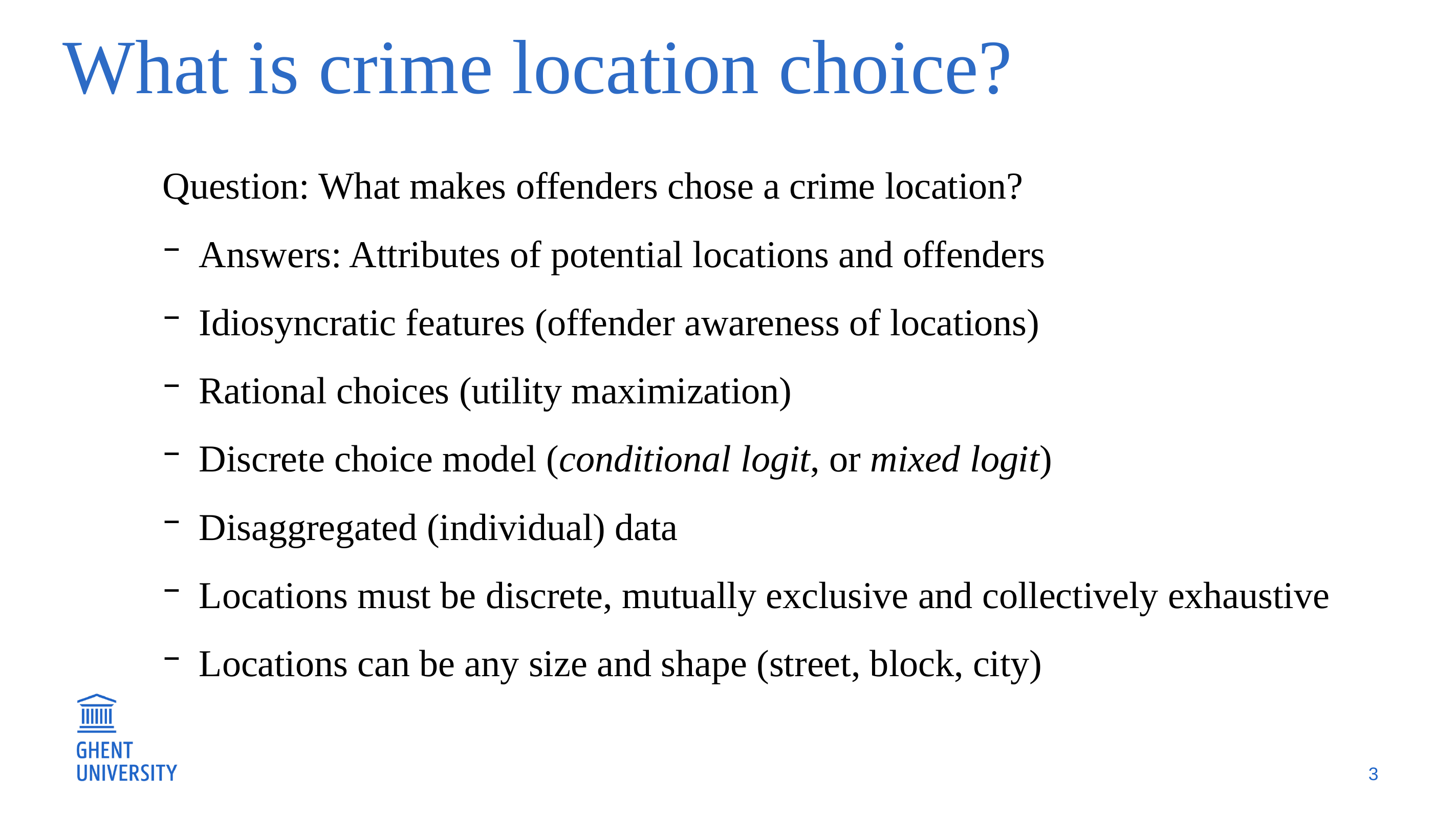

What is crime location choice?
Question: What makes offenders chose a crime location?
Answers: Attributes of potential locations and offenders
Idiosyncratic features (offender awareness of locations)
Rational choices (utility maximization)
Discrete choice model (conditional logit, or mixed logit)
Disaggregated (individual) data
Locations must be discrete, mutually exclusive and collectively exhaustive
Locations can be any size and shape (street, block, city)
3